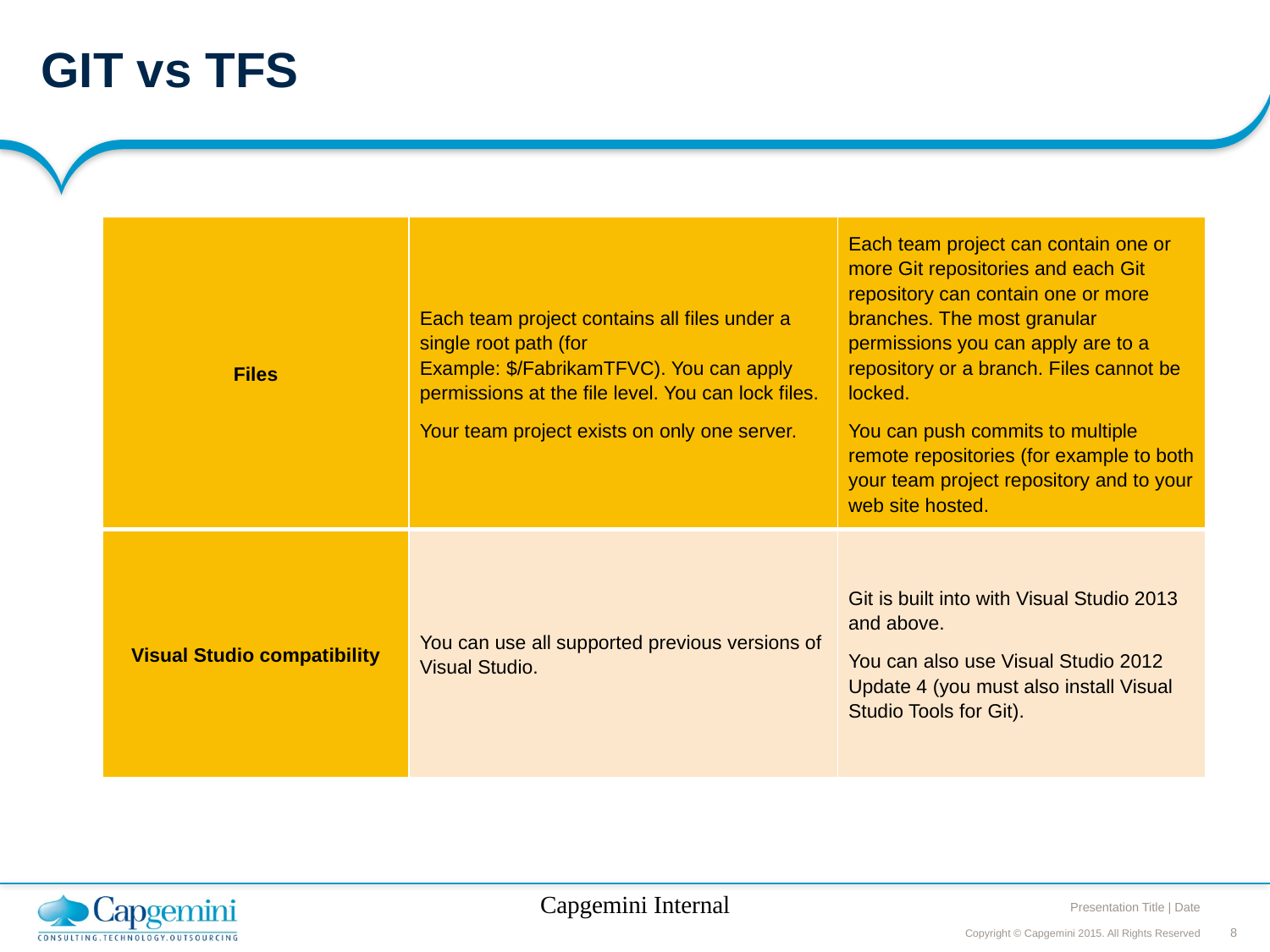

#
GIT vs TFS
| Files | Each team project contains all files under a single root path (for Example: $/FabrikamTFVC). You can apply permissions at the file level. You can lock files. Your team project exists on only one server. | Each team project can contain one or more Git repositories and each Git repository can contain one or more branches. The most granular permissions you can apply are to a repository or a branch. Files cannot be locked. You can push commits to multiple remote repositories (for example to both your team project repository and to your web site hosted. |
| --- | --- | --- |
| Visual Studio compatibility | You can use all supported previous versions of Visual Studio. | Git is built into with Visual Studio 2013 and above. You can also use Visual Studio 2012 Update 4 (you must also install Visual Studio Tools for Git). |
Capgemini Internal